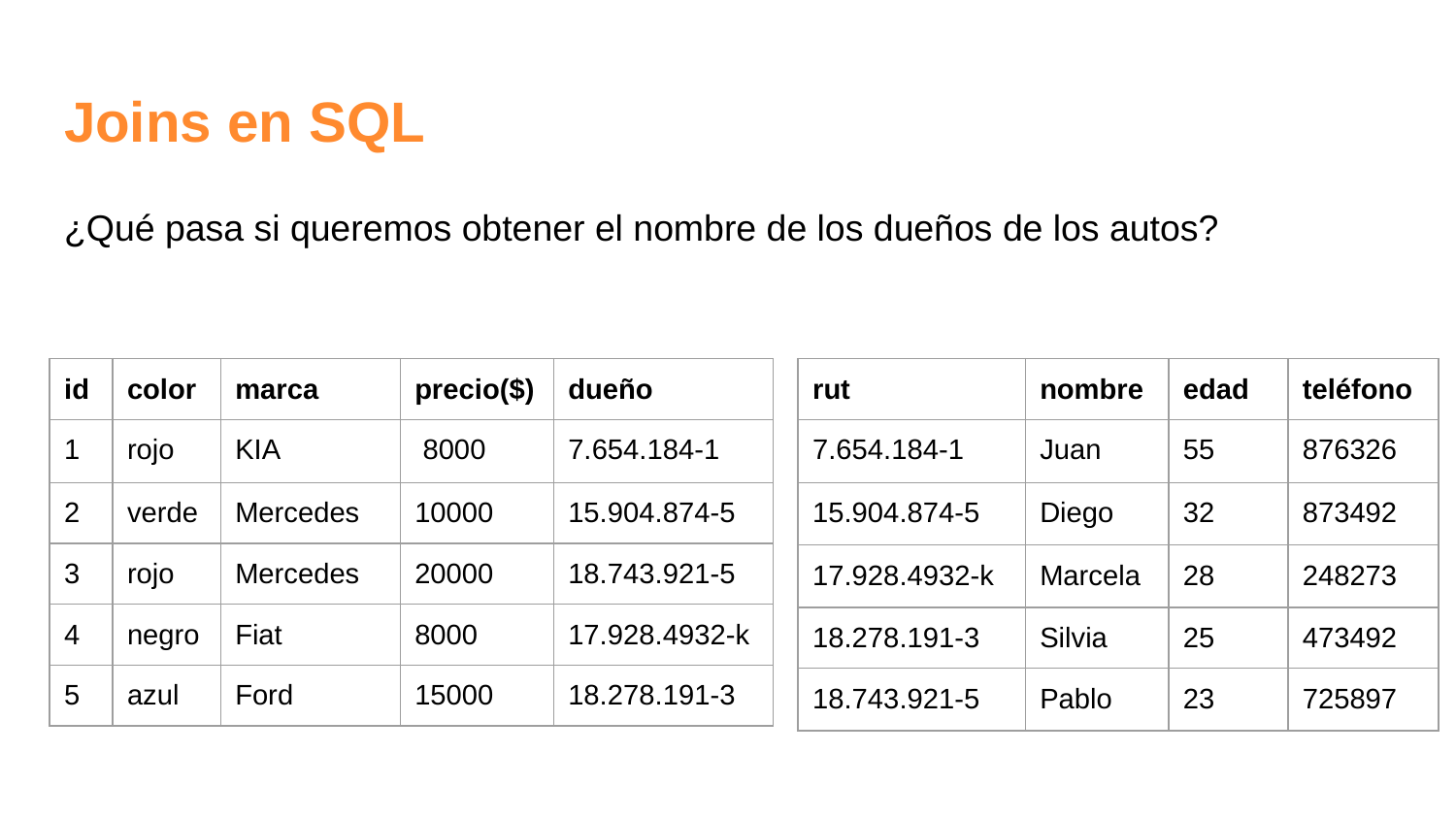

# Joins en SQL
¿Qué pasa si queremos obtener el nombre de los dueños de los autos?
| id | color | marca | precio($) | dueño |
| --- | --- | --- | --- | --- |
| 1 | rojo | KIA | 8000 | 7.654.184-1 |
| 2 | verde | Mercedes | 10000 | 15.904.874-5 |
| 3 | rojo | Mercedes | 20000 | 18.743.921-5 |
| 4 | negro | Fiat | 8000 | 17.928.4932-k |
| 5 | azul | Ford | 15000 | 18.278.191-3 |
| rut | nombre | edad | teléfono |
| --- | --- | --- | --- |
| 7.654.184-1 | Juan | 55 | 876326 |
| 15.904.874-5 | Diego | 32 | 873492 |
| 17.928.4932-k | Marcela | 28 | 248273 |
| 18.278.191-3 | Silvia | 25 | 473492 |
| 18.743.921-5 | Pablo | 23 | 725897 |